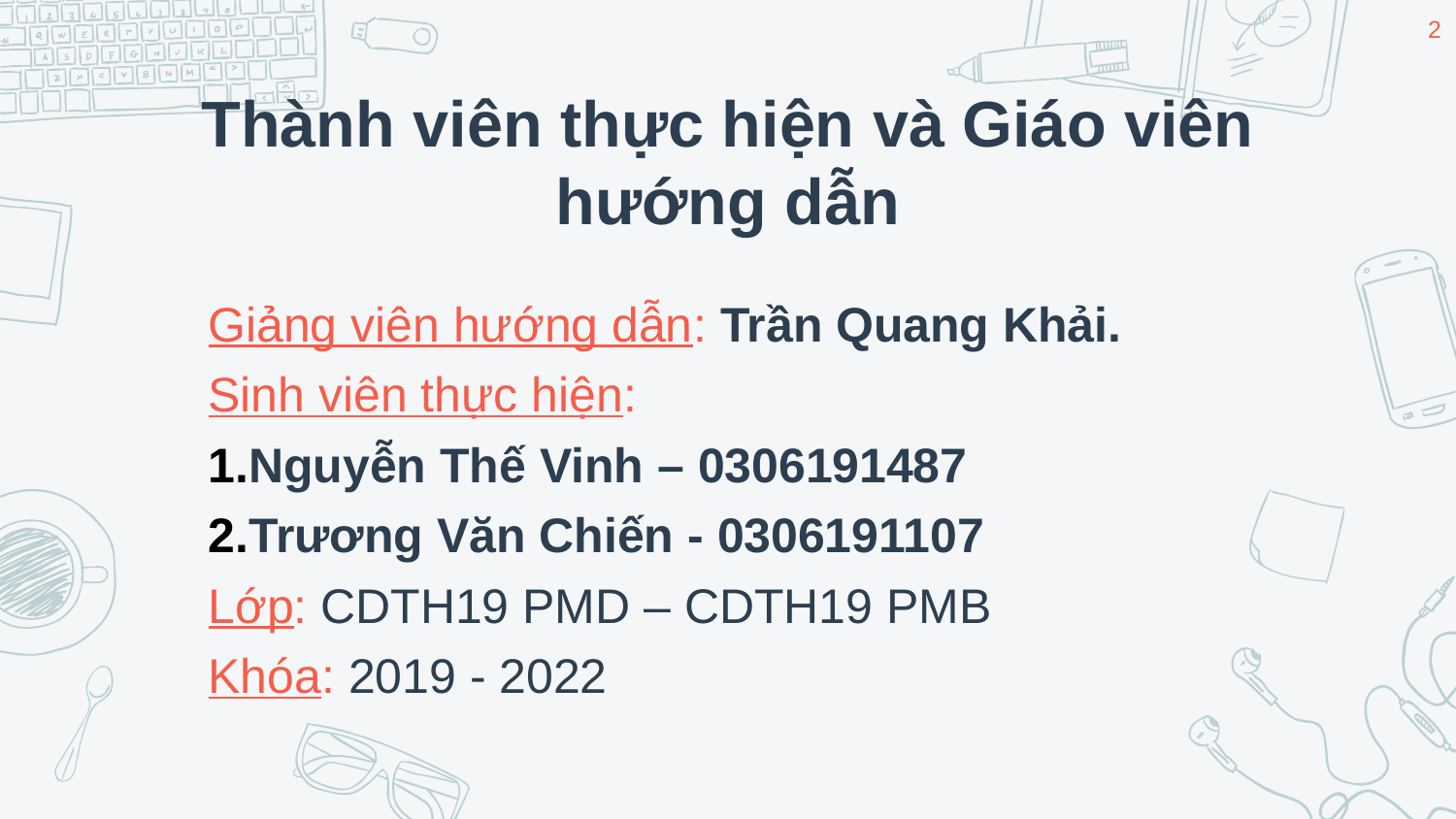

2
# Thành viên thực hiện và Giáo viên hướng dẫn
Giảng viên hướng dẫn: Trần Quang Khải.
Sinh viên thực hiện:
Nguyễn Thế Vinh – 0306191487
Trương Văn Chiến - 0306191107
Lớp: CDTH19 PMD – CDTH19 PMB
Khóa: 2019 - 2022